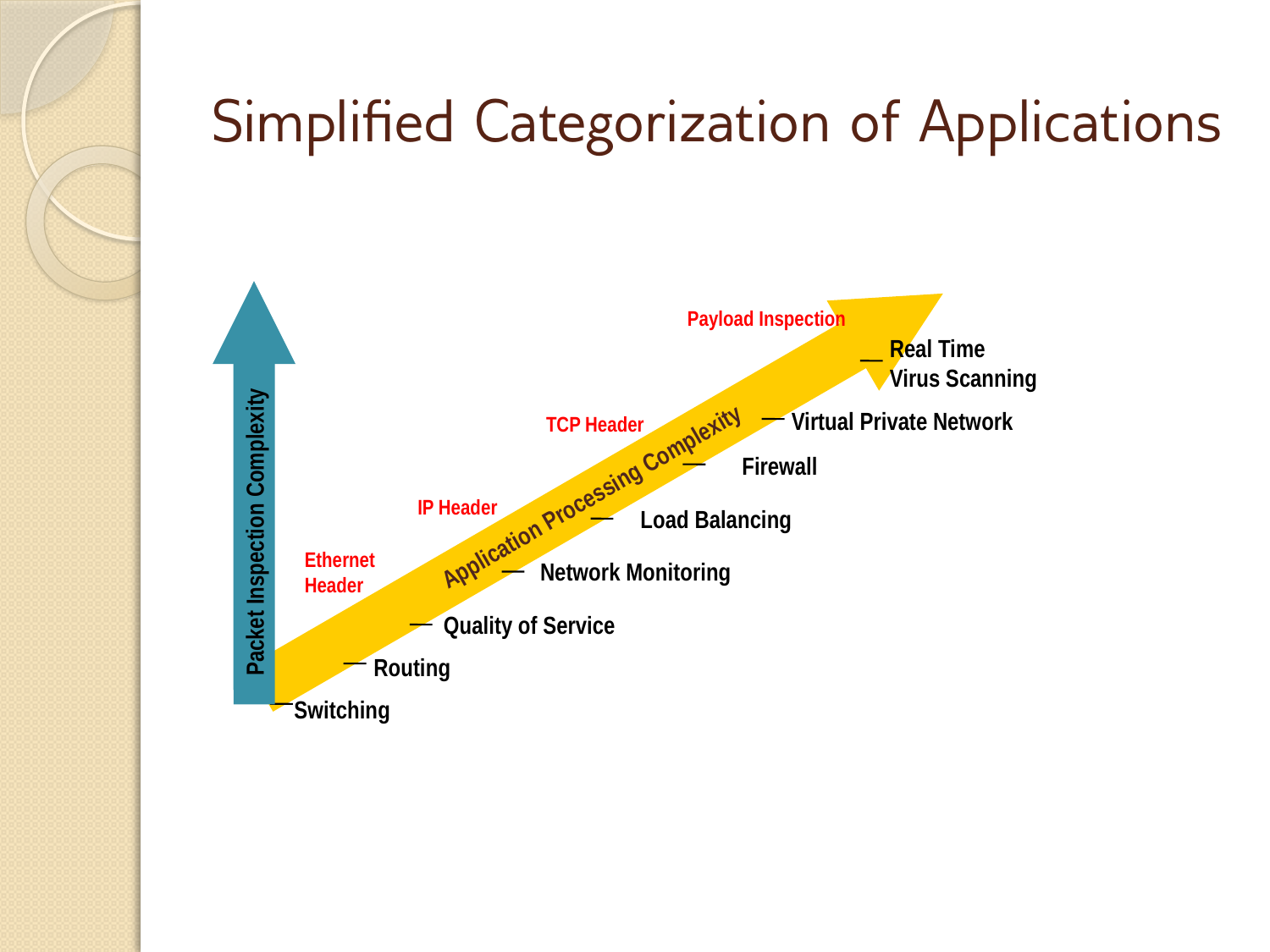

# Simplified Categorization of Applications

Payload Inspection
Real Time
Virus Scanning

Virtual Private Network
TCP Header

Firewall

Packet Inspection Complexity
Application Processing Complexity
IP Header
Load Balancing

Ethernet
Header
Network Monitoring

Quality of Service

Routing

Switching